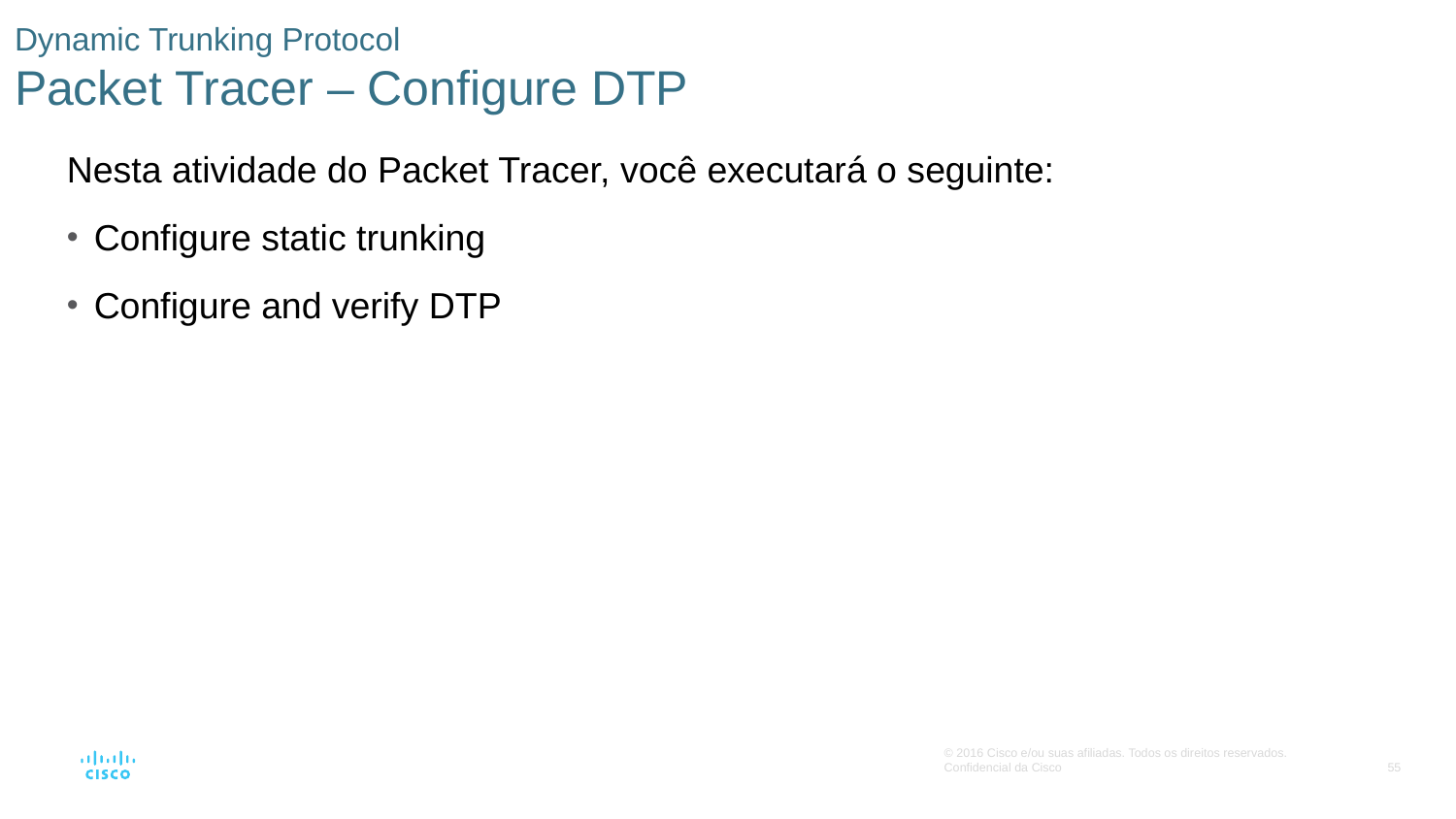

# Dynamic Trunking Protocol Packet Tracer – Configure DTP
Nesta atividade do Packet Tracer, você executará o seguinte:
Configure static trunking
Configure and verify DTP